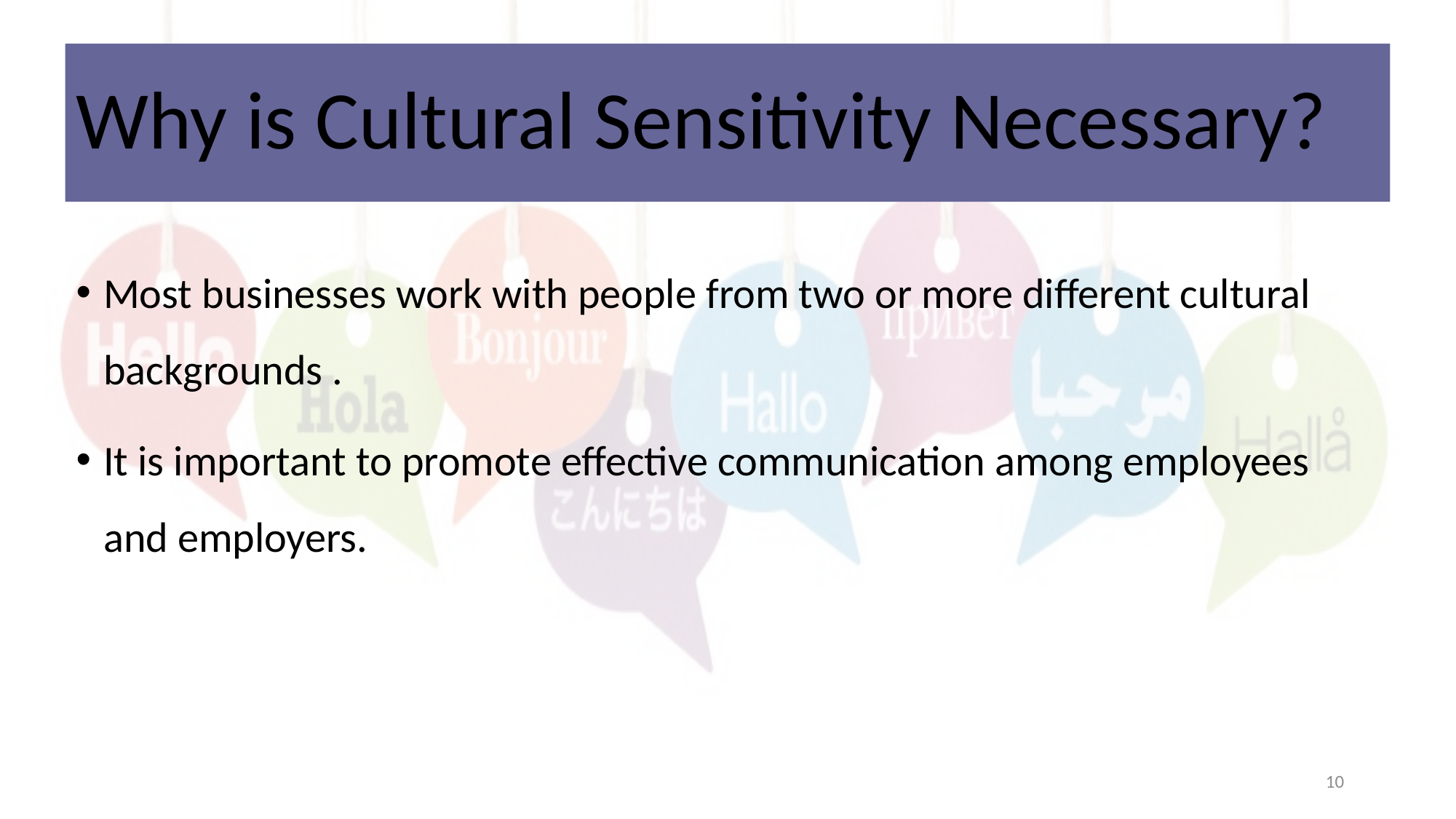

Why is Cultural Sensitivity Necessary?
Most businesses work with people from two or more different cultural backgrounds .
It is important to promote effective communication among employees and employers.

10